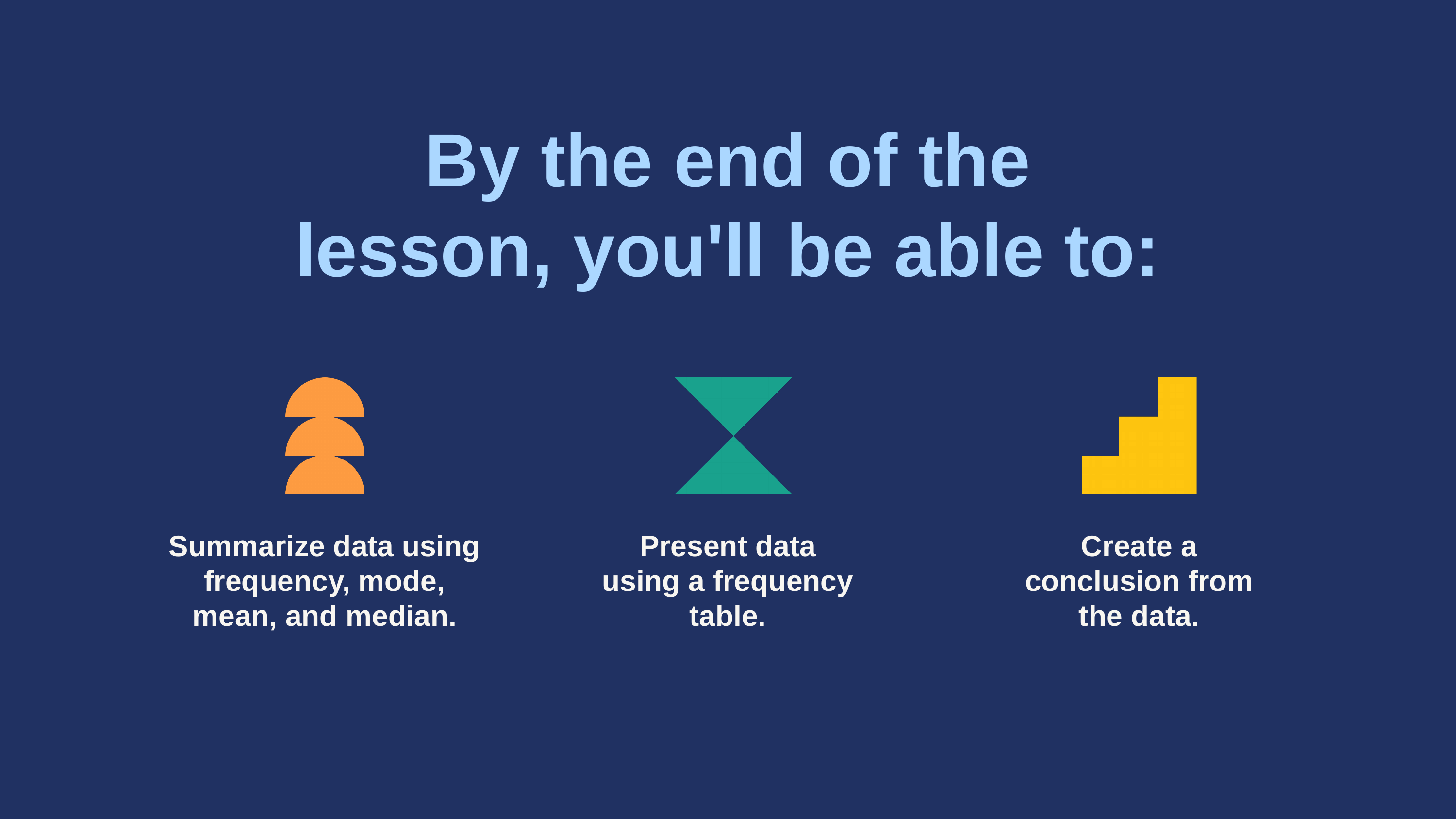

By the end of the lesson, you'll be able to:

Summarize data using frequency, mode, mean, and median.
Present data using a frequency table.
Create a conclusion from the data.